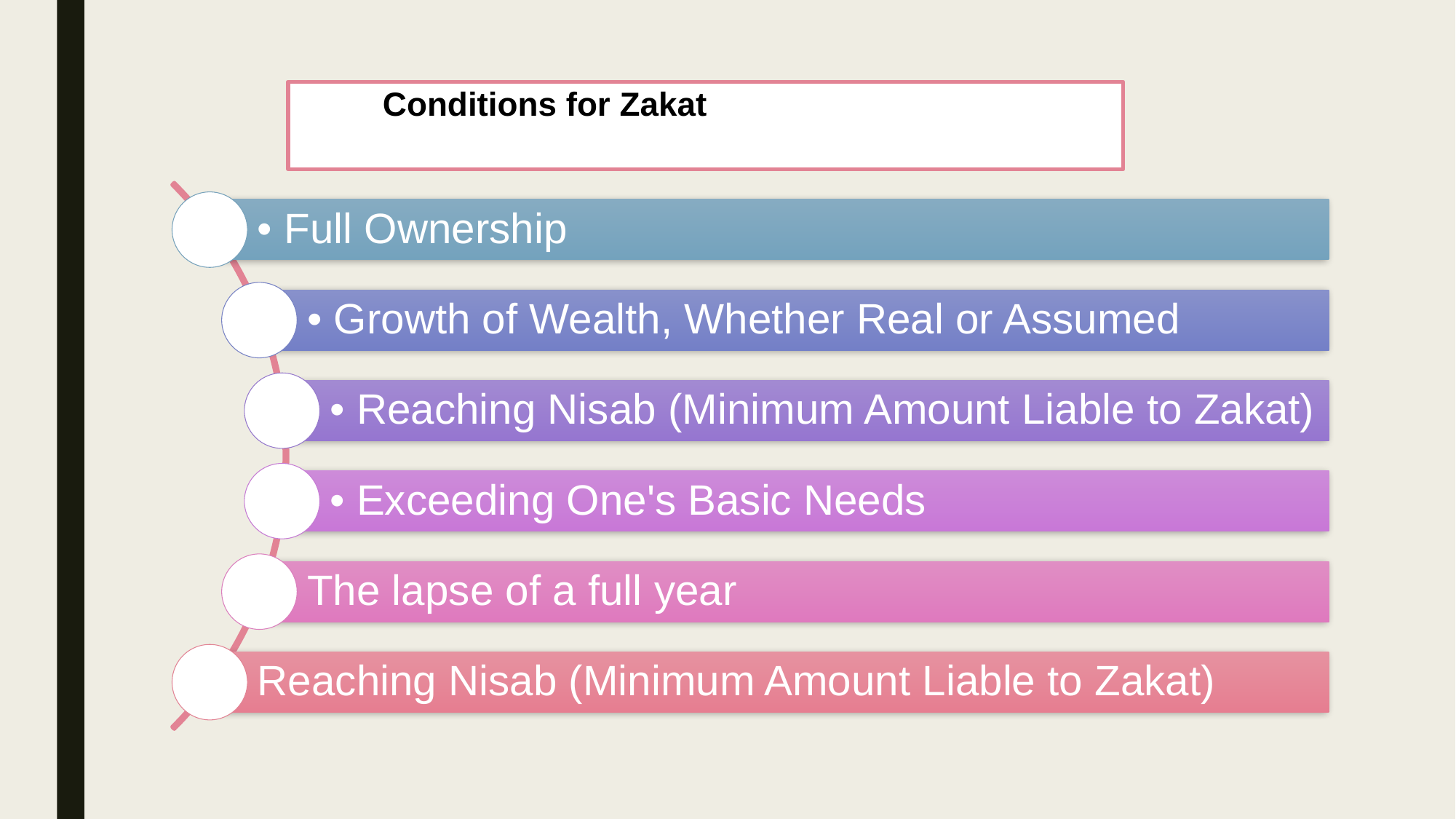

# Conditions for Zakat
• Full Ownership
• Growth of Wealth, Whether Real or Assumed
• Reaching Nisab (Minimum Amount Liable to Zakat)
• Exceeding One's Basic Needs
The lapse of a full year
Reaching Nisab (Minimum Amount Liable to Zakat)